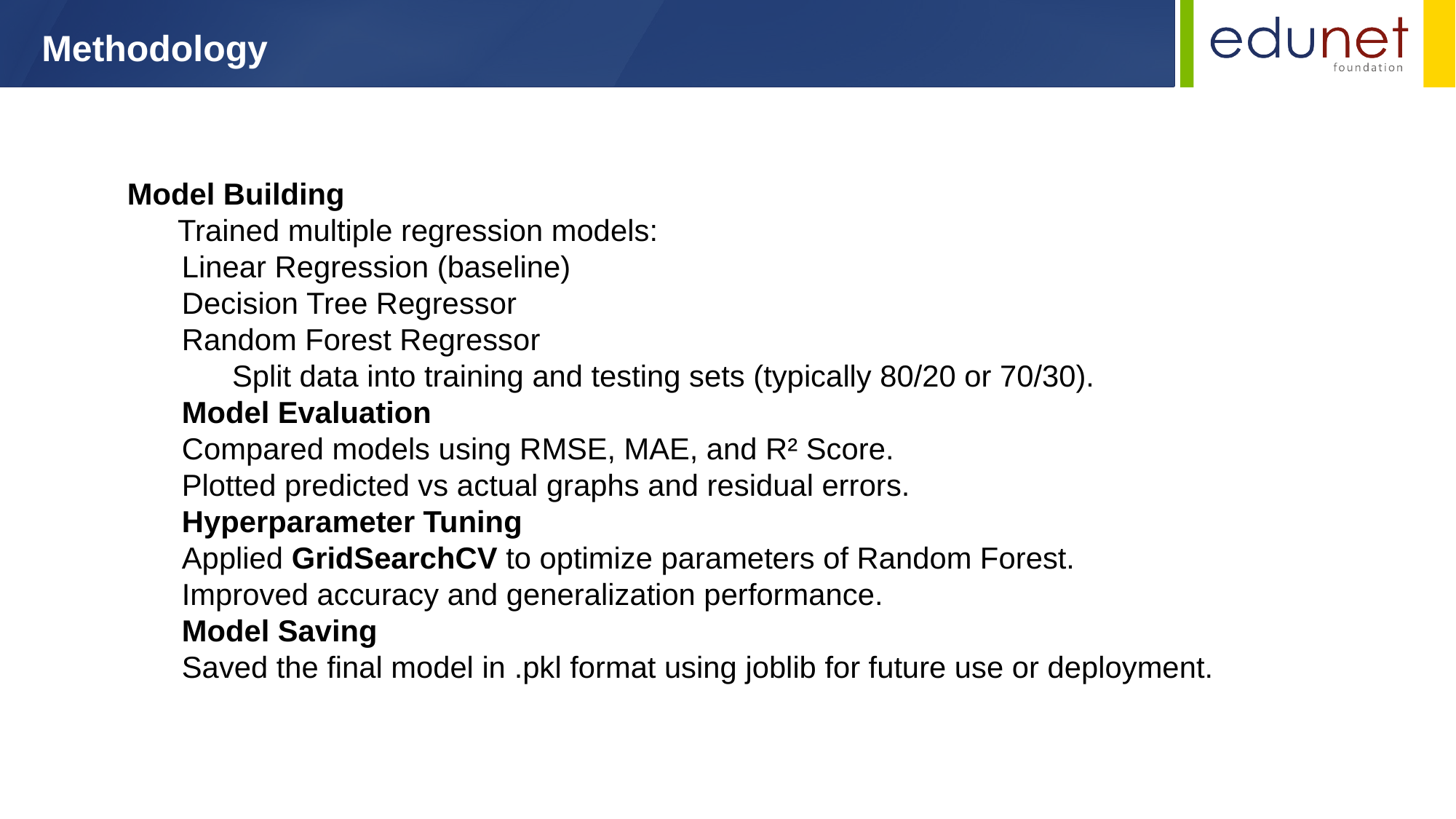

Methodology
Model Building
      Trained multiple regression models:
Linear Regression (baseline)
Decision Tree Regressor
Random Forest Regressor
      Split data into training and testing sets (typically 80/20 or 70/30).
Model Evaluation
Compared models using RMSE, MAE, and R² Score.
Plotted predicted vs actual graphs and residual errors.
Hyperparameter Tuning
Applied GridSearchCV to optimize parameters of Random Forest.
Improved accuracy and generalization performance.
Model Saving
Saved the final model in .pkl format using joblib for future use or deployment.